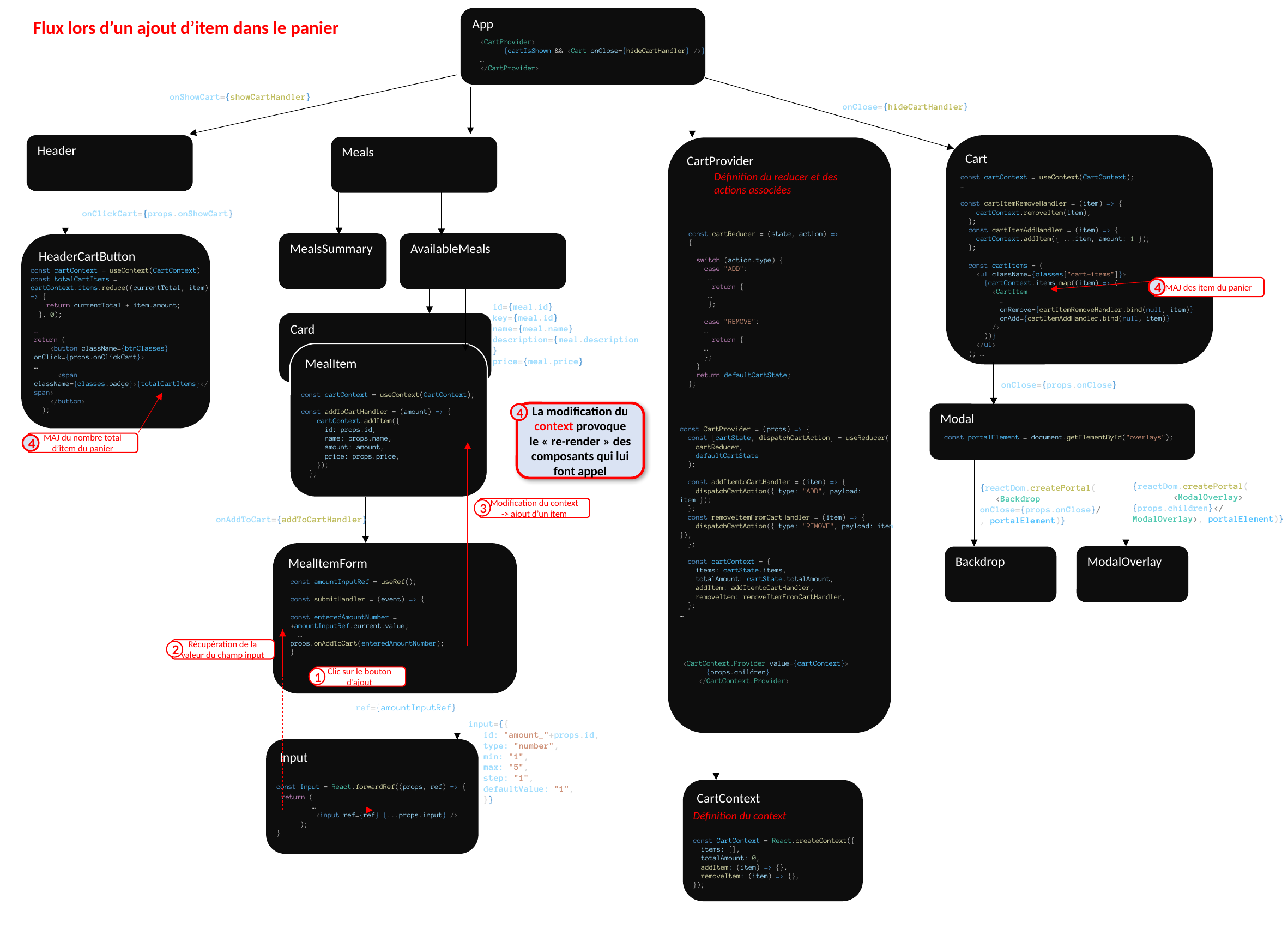

App
Flux lors d’un ajout d’item dans le panier
<CartProvider>
      {cartIsShown && <Cart onClose={hideCartHandler} />}
…
</CartProvider>
onShowCart={showCartHandler}
onClose={hideCartHandler}
Header
Cart
Meals
CartProvider
Définition du reducer et des actions associées
const cartReducer = (state, action) => {
  switch (action.type) {
    case "ADD":
     …
      return {
     …
     };
    case "REMOVE":
    …
      return {
    …
    };
  }
  return defaultCartState;
};

const CartProvider = (props) => {
  const [cartState, dispatchCartAction] = useReducer(
    cartReducer,
    defaultCartState
  );
  const addItemtoCartHandler = (item) => {
    dispatchCartAction({ type: "ADD", payload: item });
  };
  const removeItemFromCartHandler = (item) => {
    dispatchCartAction({ type: "REMOVE", payload: item });
  };
  const cartContext = {
    items: cartState.items,
    totalAmount: cartState.totalAmount,
    addItem: addItemtoCartHandler,
    removeItem: removeItemFromCartHandler,
  };
…
<CartContext.Provider value={cartContext}>
      {props.children}
    </CartContext.Provider>
CartContext
Définition du context
const CartContext = React.createContext({
  items: [],
  totalAmount: 0,
  addItem: (item) => {},
  removeItem: (item) => {},
});
const cartContext = useContext(CartContext);
…
const cartItemRemoveHandler = (item) => {
    cartContext.removeItem(item);
  };
  const cartItemAddHandler = (item) => {
    cartContext.addItem({ ...item, amount: 1 });
  };
  const cartItems = (
    <ul className={classes["cart-items"]}>
      {cartContext.items.map((item) => (
        <CartItem
          …
          onRemove={cartItemRemoveHandler.bind(null, item)}
          onAdd={cartItemAddHandler.bind(null, item)}
        />
      ))}
    </ul>
  ); …
onClickCart={props.onShowCart}
AvailableMeals
MealsSummary
HeaderCartButton
const cartContext = useContext(CartContext)
const totalCartItems = cartContext.items.reduce((currentTotal, item) => {
    return currentTotal + item.amount;
  }, 0);

MAJ des item du panier
4
id={meal.id}
key={meal.id}
name={meal.name}
description={meal.description}
price={meal.price}
Card
…
return (
    <button className={btnClasses} onClick={props.onClickCart}>
…
      <span className={classes.badge}>{totalCartItems}</span>
    </button>
  );
MealItem
onClose={props.onClose}
const cartContext = useContext(CartContext);
La modification du context provoque le « re-render » des composants qui lui font appel
const addToCartHandler = (amount) => {
    cartContext.addItem({
      id: props.id,
      name: props.name,
      amount: amount,
      price: props.price,
    });
  };
Modal
4
const portalElement = document.getElementById("overlays");
MAJ du nombre total d’item du panier
4
{reactDom.createPortal(
        <ModalOverlay>
{props.children}</ModalOverlay>, portalElement)}
{reactDom.createPortal(
   <Backdrop onClose={props.onClose}/, portalElement)}
Modification du context -> ajout d’un item
3
onAddToCart={addToCartHandler}
MealItemForm
ModalOverlay
Backdrop
const amountInputRef = useRef();

const submitHandler = (event) => {
   
const enteredAmountNumber = +amountInputRef.current.value;
  …
props.onAddToCart(enteredAmountNumber);
}

Récupération de la valeur du champ input
2
Clic sur le bouton d’ajout
1
 ref={amountInputRef}
input={{
   id: "amount_"+props.id,
   type: "number",
   min: "1",
   max: "5",
   step: "1",
   defaultValue: "1",
   }}
Input
const Input = React.forwardRef((props, ref) => {
 return (
         …
          <input ref={ref} {...props.input} />
      );
}